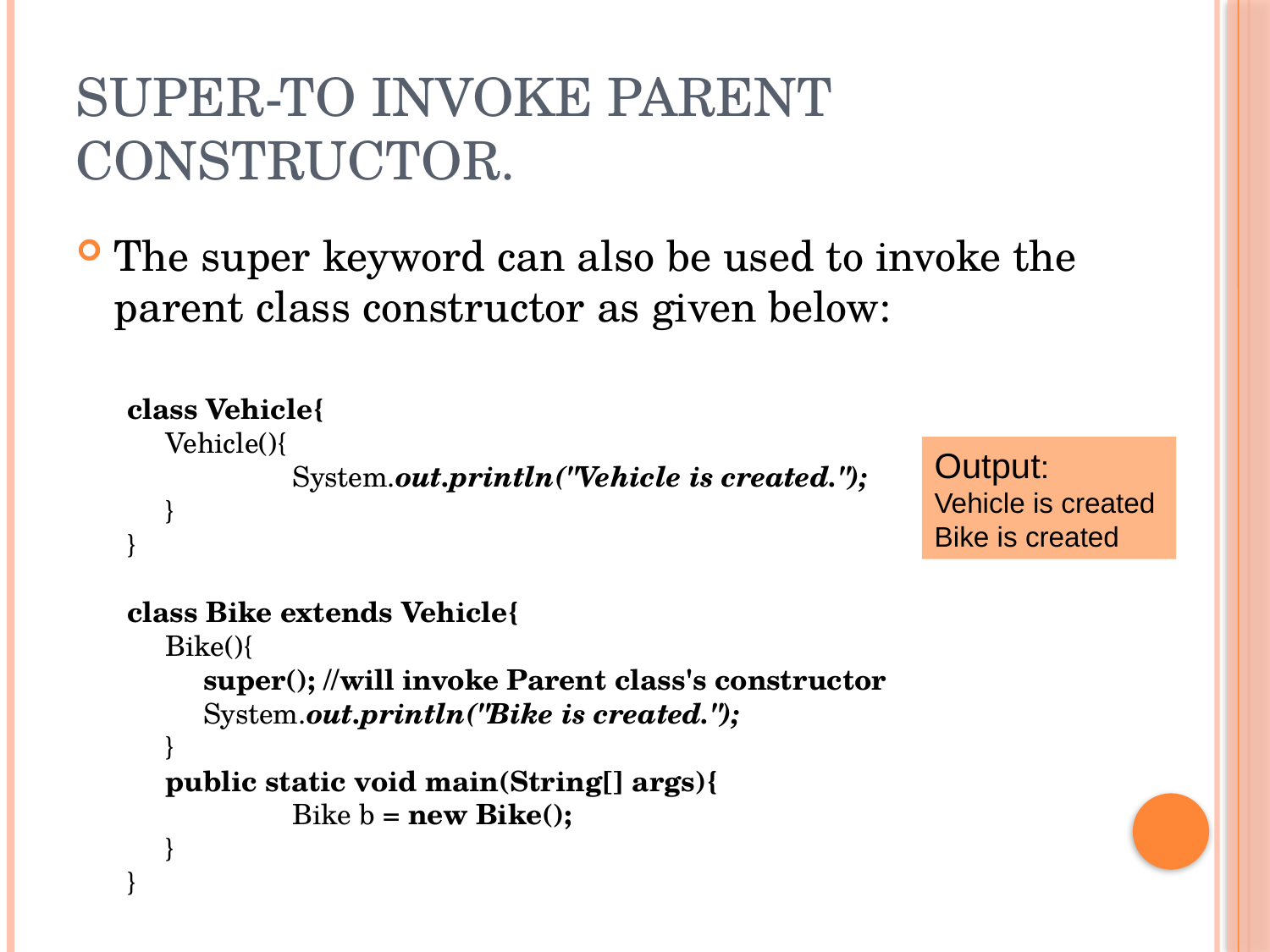

# super-To invoke parent constructor.
The super keyword can also be used to invoke the parent class constructor as given below:

class Vehicle{
Vehicle(){
	System.out.println("Vehicle is created.");
}
}

class Bike extends Vehicle{
Bike(){
super(); //will invoke Parent class's constructor
System.out.println("Bike is created.");
}
public static void main(String[] args){
	Bike b = new Bike();
}
}
Output:
Vehicle is created
Bike is created